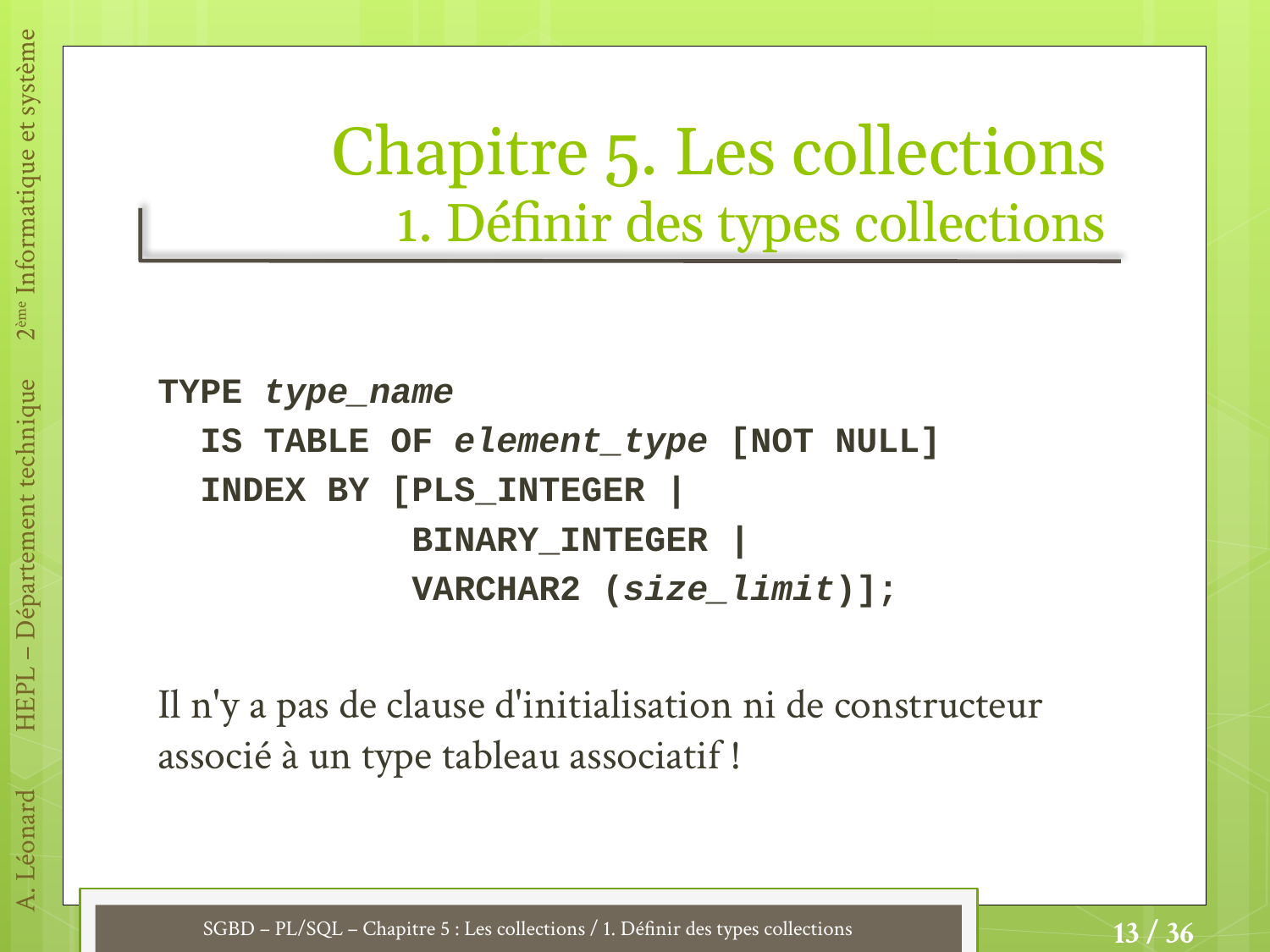

# Chapitre 5. Les collections 1. Définir des types collections
TYPE type_name
  IS TABLE OF element_type [NOT NULL]
  INDEX BY [PLS_INTEGER |
            BINARY_INTEGER |
            VARCHAR2 (size_limit)];

Il n'y a pas de clause d'initialisation ni de constructeur associé à un type tableau associatif !
SGBD – PL/SQL – Chapitre 5 : Les collections / 1. Définir des types collections